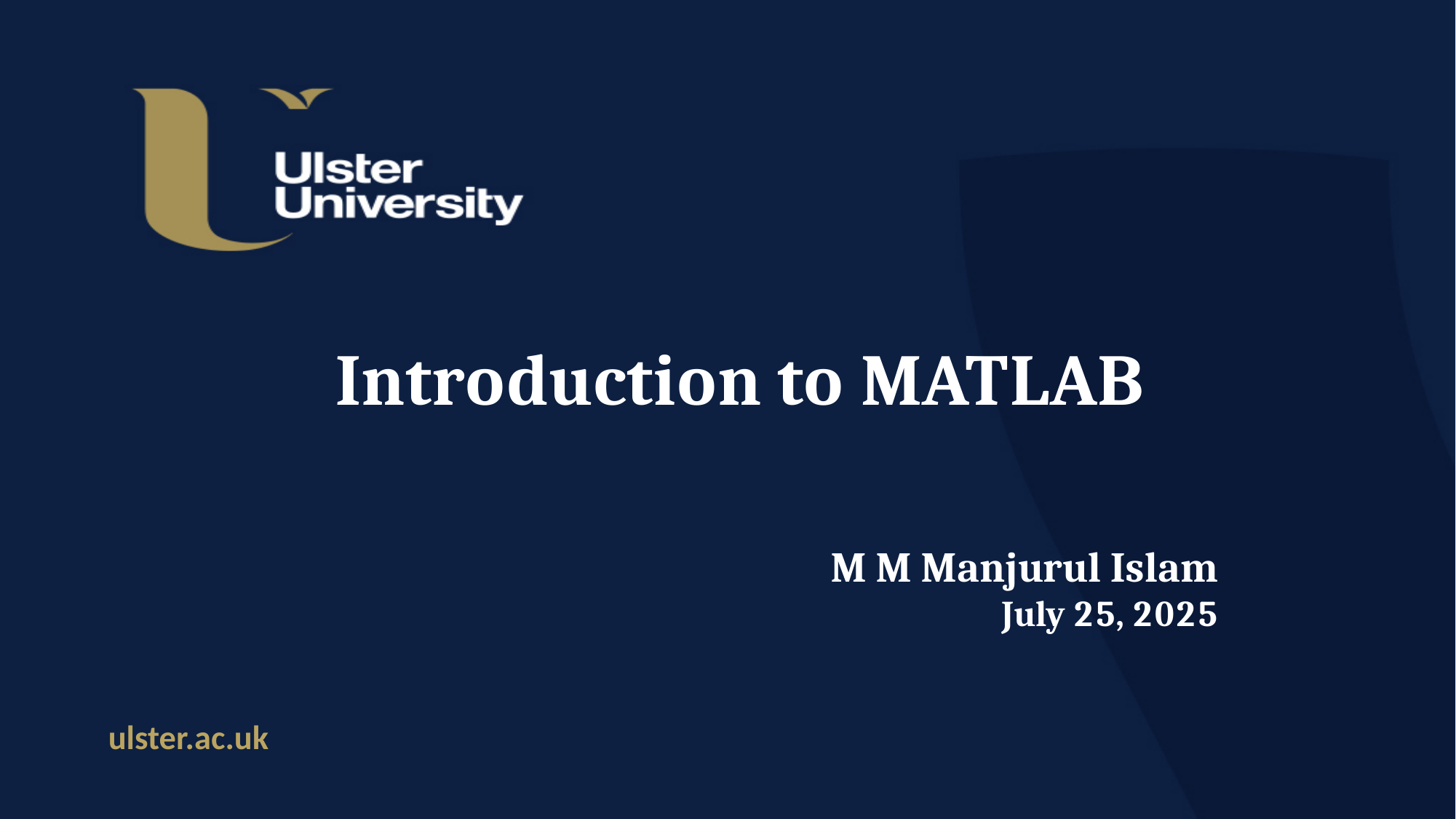

# Introduction to MATLAB
M M Manjurul Islam
July 25, 2025